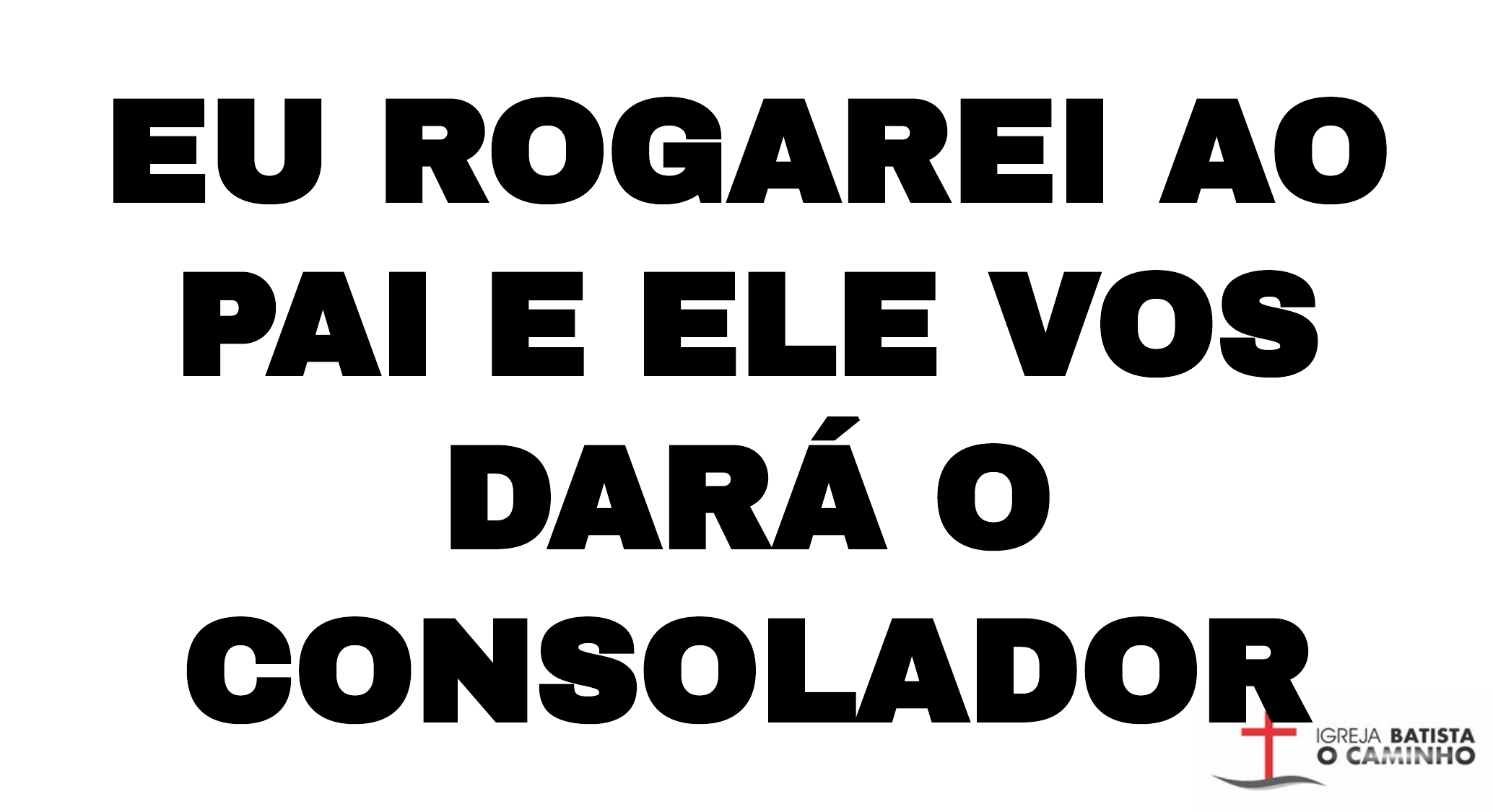

EU ROGAREI AO PAI E ELE VOS DARÁ O CONSOLADOR